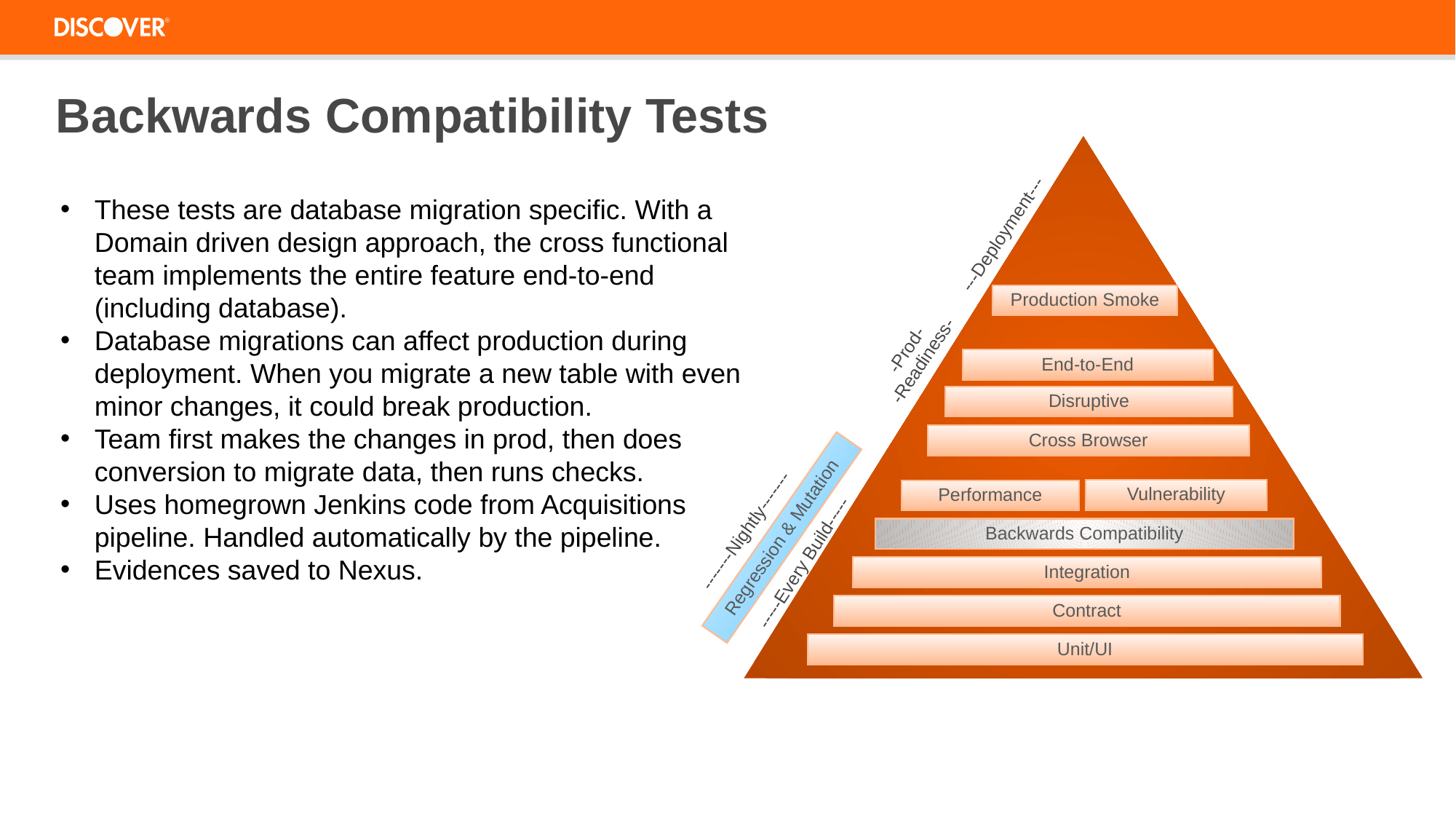

Backwards Compatibility Tests
---Deployment---
Production Smoke
-Prod-
-Readiness-
End-to-End
Disruptive
Cross Browser
Performance
-------Nightly-------
Backwards Compatibility
Regression & Mutation
-----Every Build-----
Integration
Contract
Unit/UI
Vulnerability

These tests are database migration specific. With a Domain driven design approach, the cross functional team implements the entire feature end-to-end (including database).
Database migrations can affect production during deployment. When you migrate a new table with even minor changes, it could break production.
Team first makes the changes in prod, then does conversion to migrate data, then runs checks.
Uses homegrown Jenkins code from Acquisitions pipeline. Handled automatically by the pipeline.
Evidences saved to Nexus.